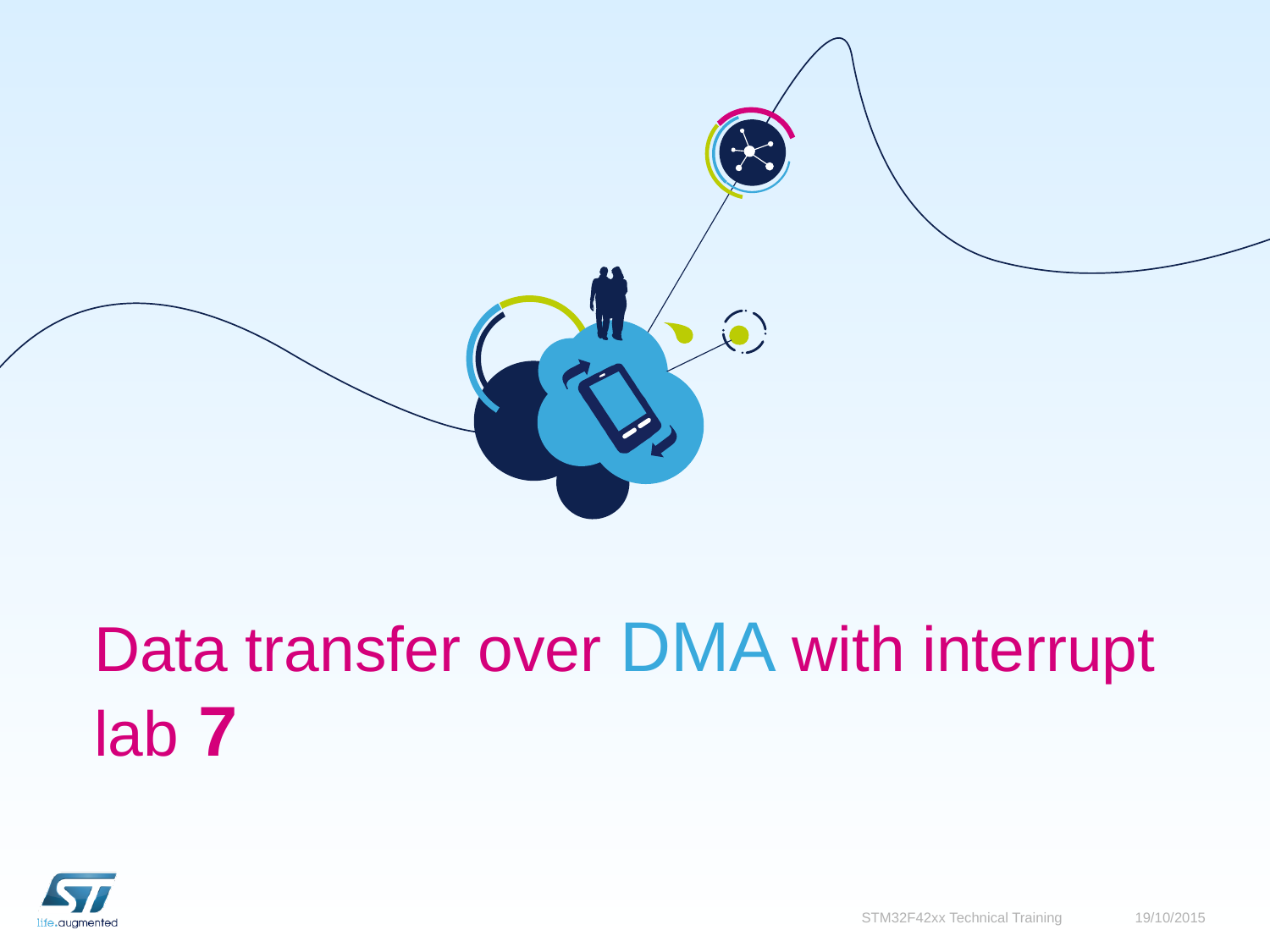

# Data transfer over DMA with interrupt lab 7
STM32F42xx Technical Training
19/10/2015